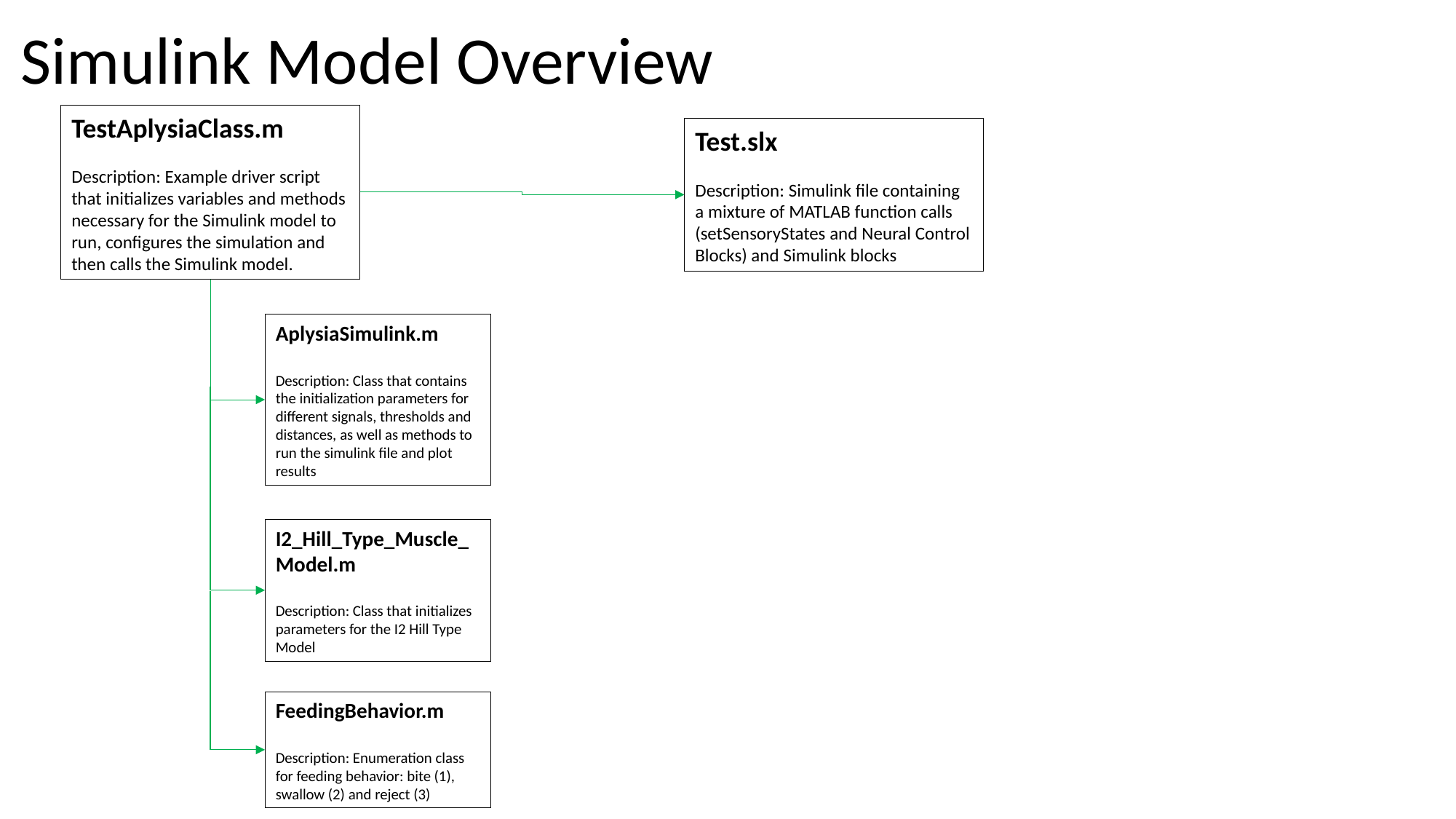

# Simulink Model Overview
TestAplysiaClass.m

Description: Example driver script that initializes variables and methods necessary for the Simulink model to run, configures the simulation and then calls the Simulink model.
Test.slx

Description: Simulink file containing a mixture of MATLAB function calls (setSensoryStates and Neural Control Blocks) and Simulink blocks
AplysiaSimulink.m

Description: Class that contains the initialization parameters for different signals, thresholds and distances, as well as methods to run the simulink file and plot results
I2_Hill_Type_Muscle_Model.m

Description: Class that initializes parameters for the I2 Hill Type Model
FeedingBehavior.m

Description: Enumeration class for feeding behavior: bite (1), swallow (2) and reject (3)